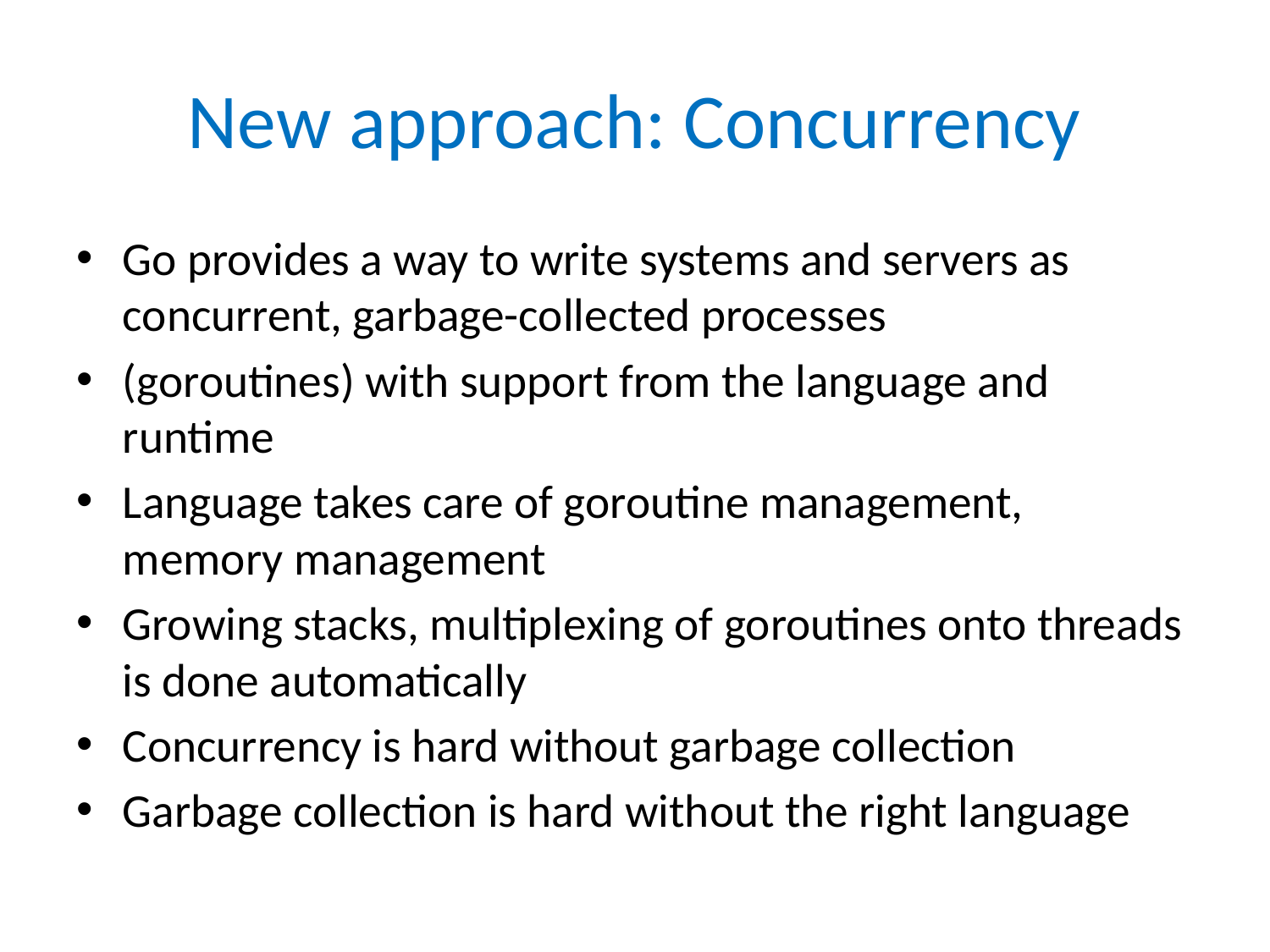

# New approach: Concurrency
Go provides a way to write systems and servers as concurrent, garbage-collected processes
(goroutines) with support from the language and runtime
Language takes care of goroutine management, memory management
Growing stacks, multiplexing of goroutines onto threads is done automatically
Concurrency is hard without garbage collection
Garbage collection is hard without the right language